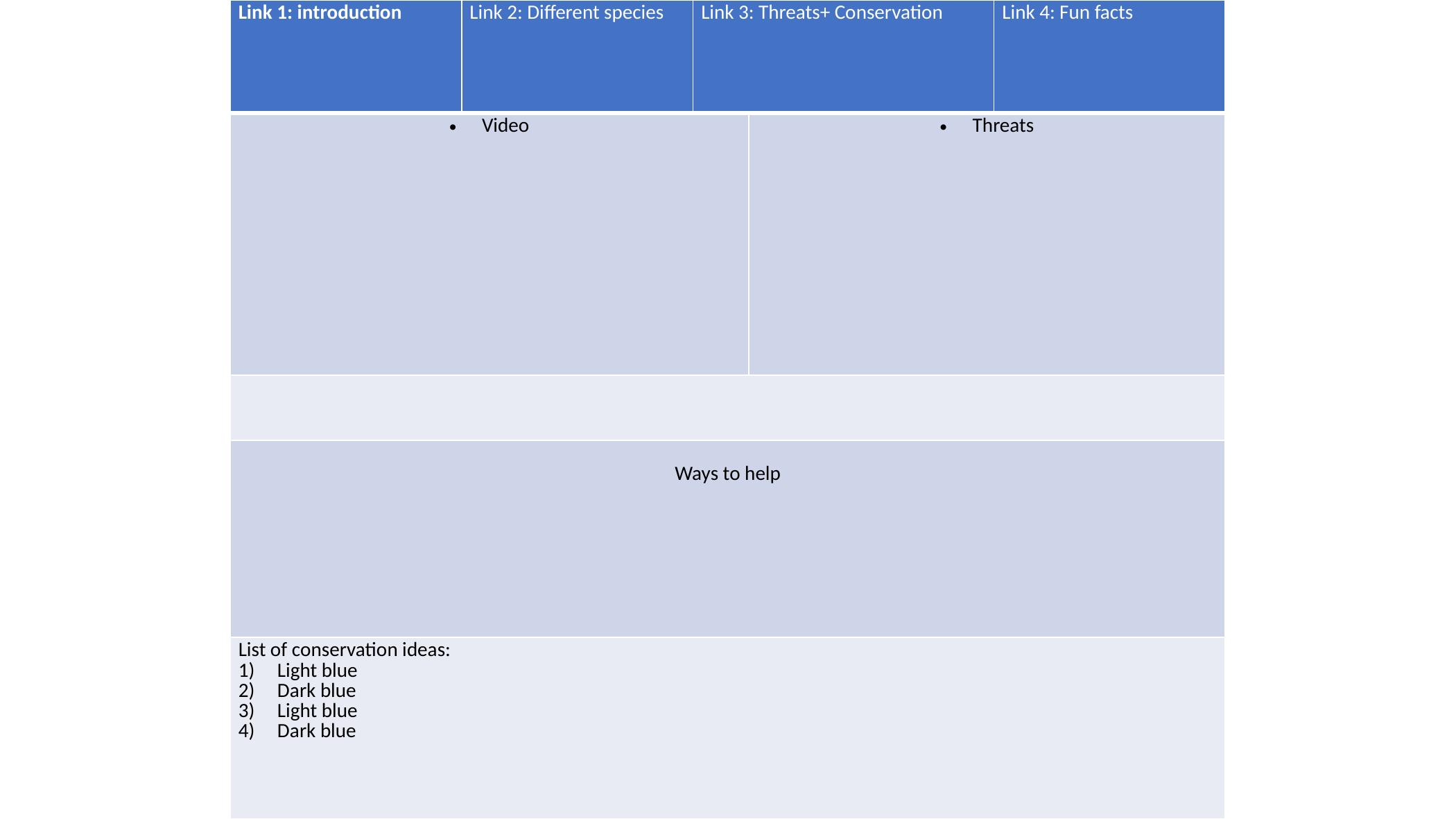

| Link 1: introduction | Link 2: Different species | Link 3: Threats+ Conservation |  | Link 4: Fun facts |
| --- | --- | --- | --- | --- |
| Video |  |  | Threats |  |
|  |  |  |  |  |
| Ways to help |  |  |  |  |
| List of conservation ideas: Light blue Dark blue Light blue Dark blue |  |  |  |  |